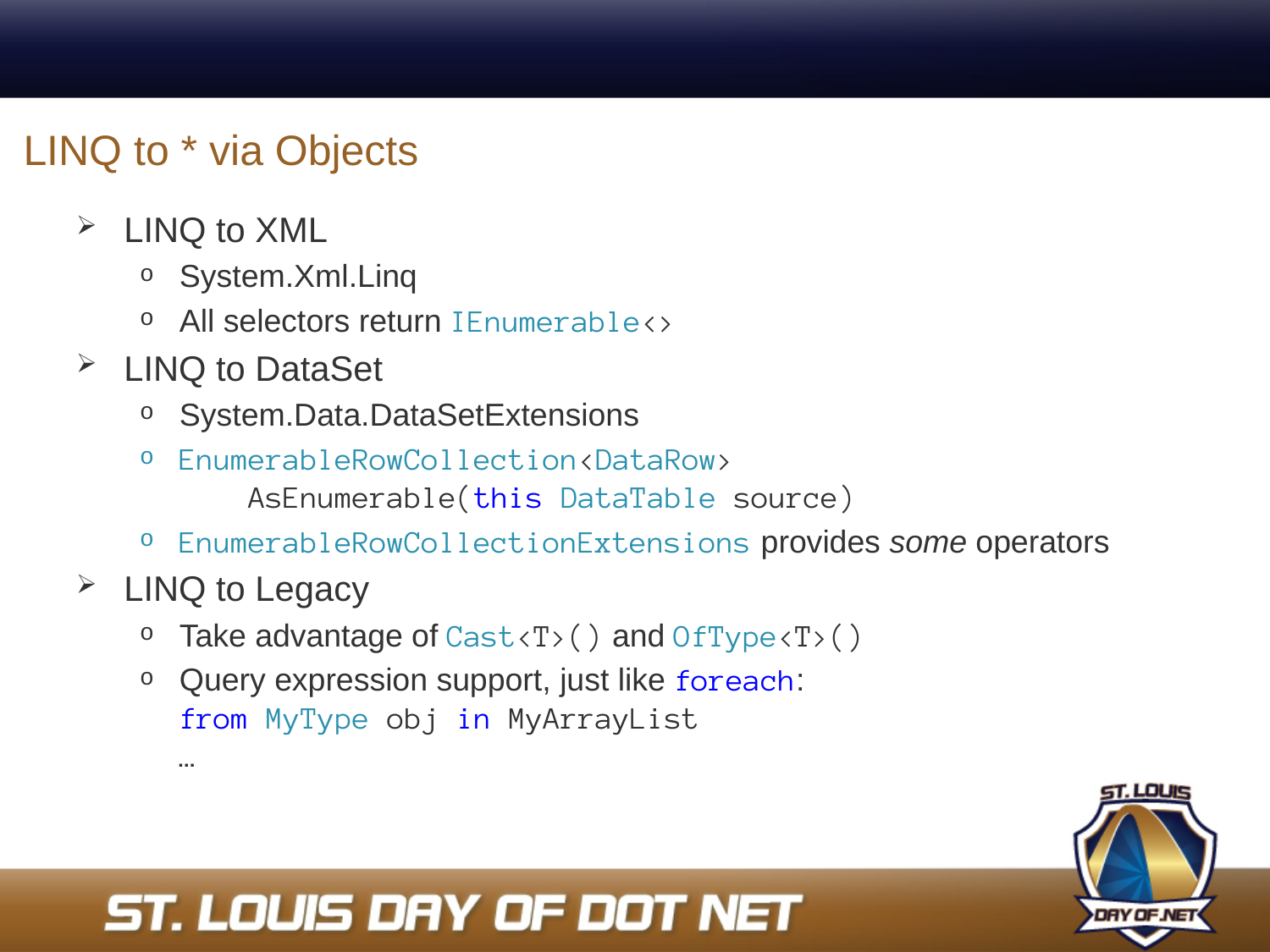

# LINQ to * via Objects
LINQ to XML
System.Xml.Linq
All selectors return IEnumerable<>
LINQ to DataSet
System.Data.DataSetExtensions
EnumerableRowCollection<DataRow>
    AsEnumerable(this DataTable source)
EnumerableRowCollectionExtensions provides some operators
LINQ to Legacy
Take advantage of Cast<T>() and OfType<T>()
Query expression support, just like foreach:
from MyType obj in MyArrayList
…